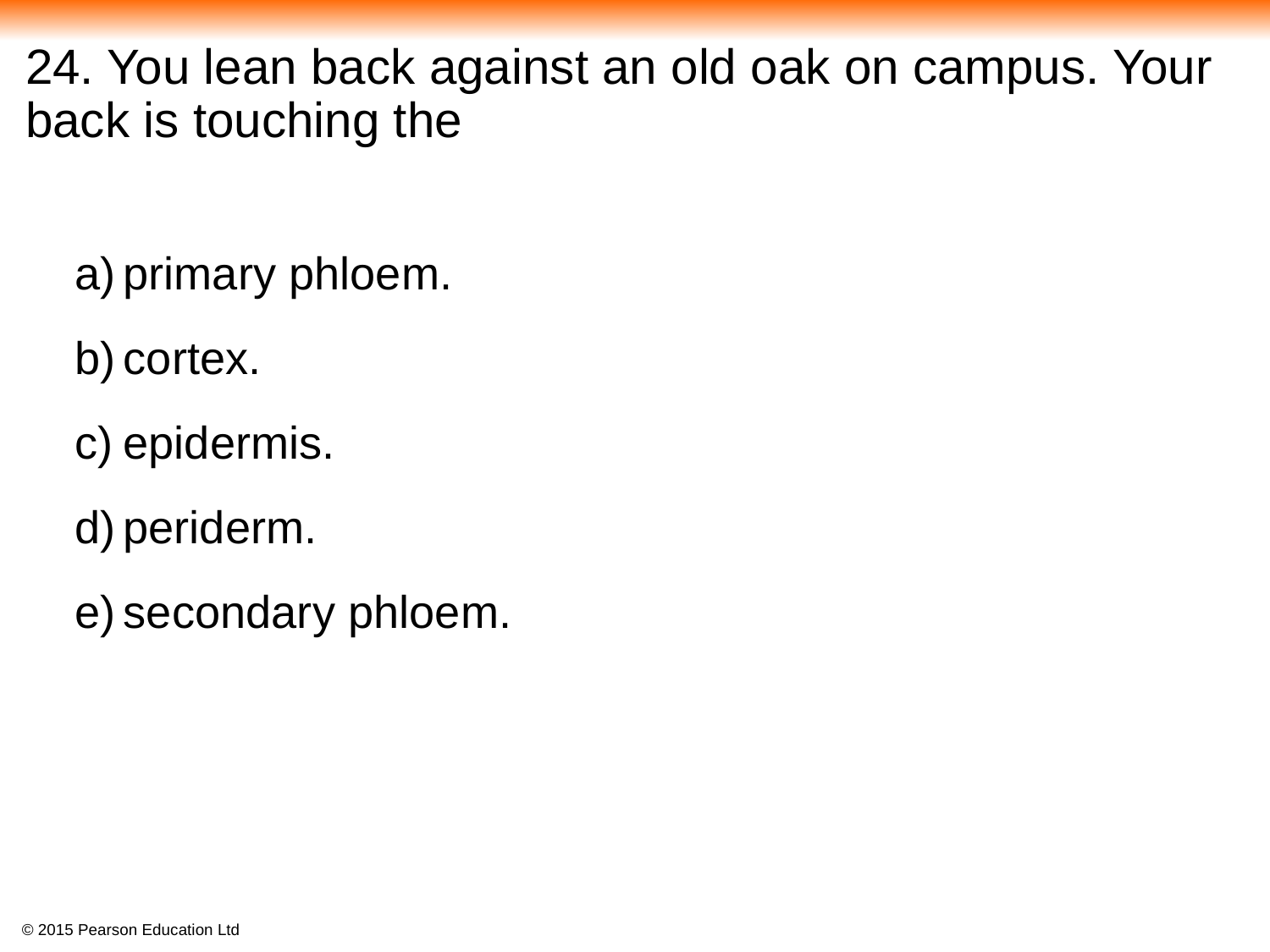

# 24. You lean back against an old oak on campus. Your back is touching the
primary phloem.
cortex.
epidermis.
periderm.
secondary phloem.